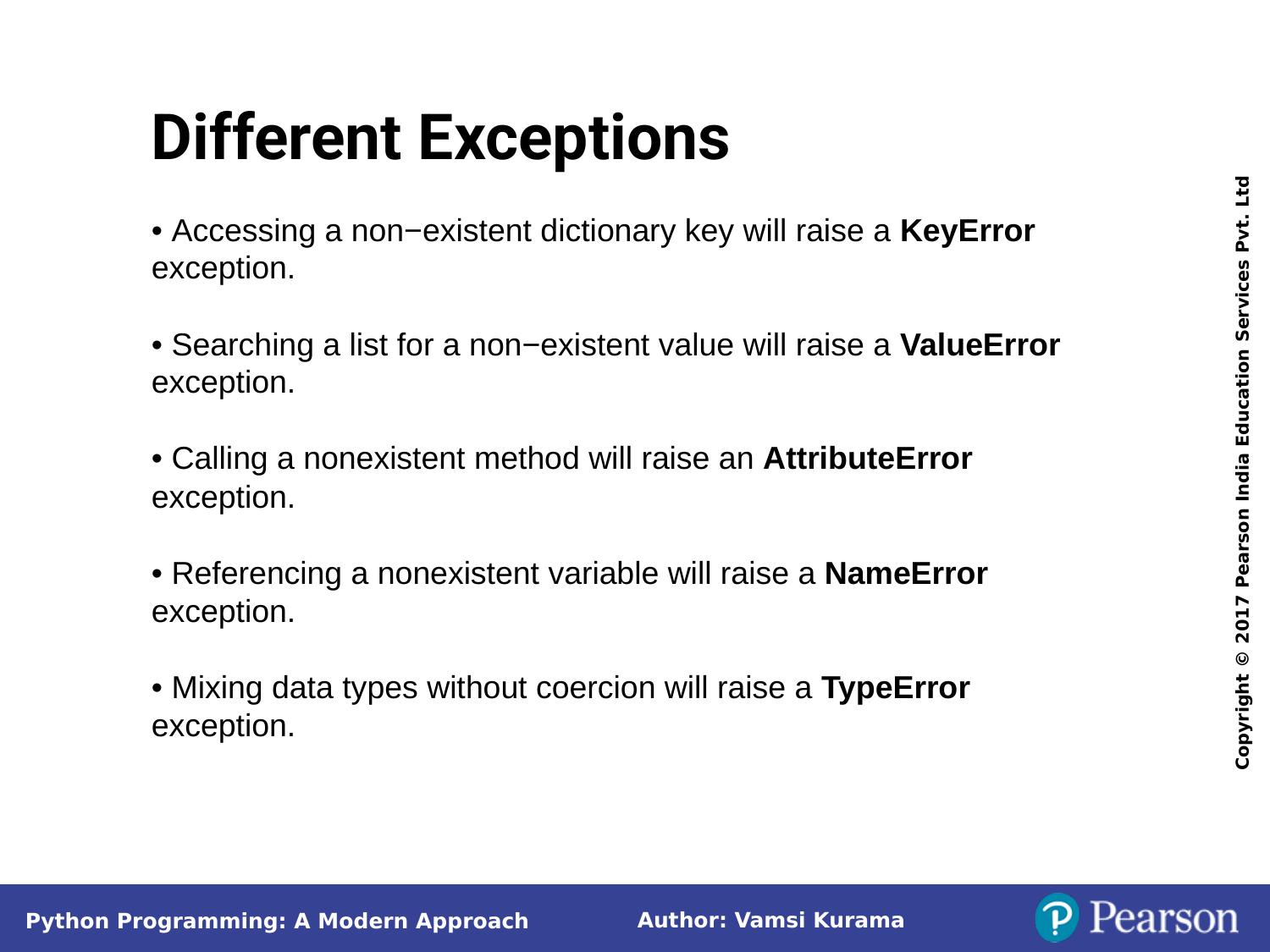

Different Exceptions
• Accessing a non−existent dictionary key will raise a KeyError exception.

• Searching a list for a non−existent value will raise a ValueError exception.

• Calling a nonexistent method will raise an AttributeError exception.

• Referencing a nonexistent variable will raise a NameError exception.

• Mixing data types without coercion will raise a TypeError exception.